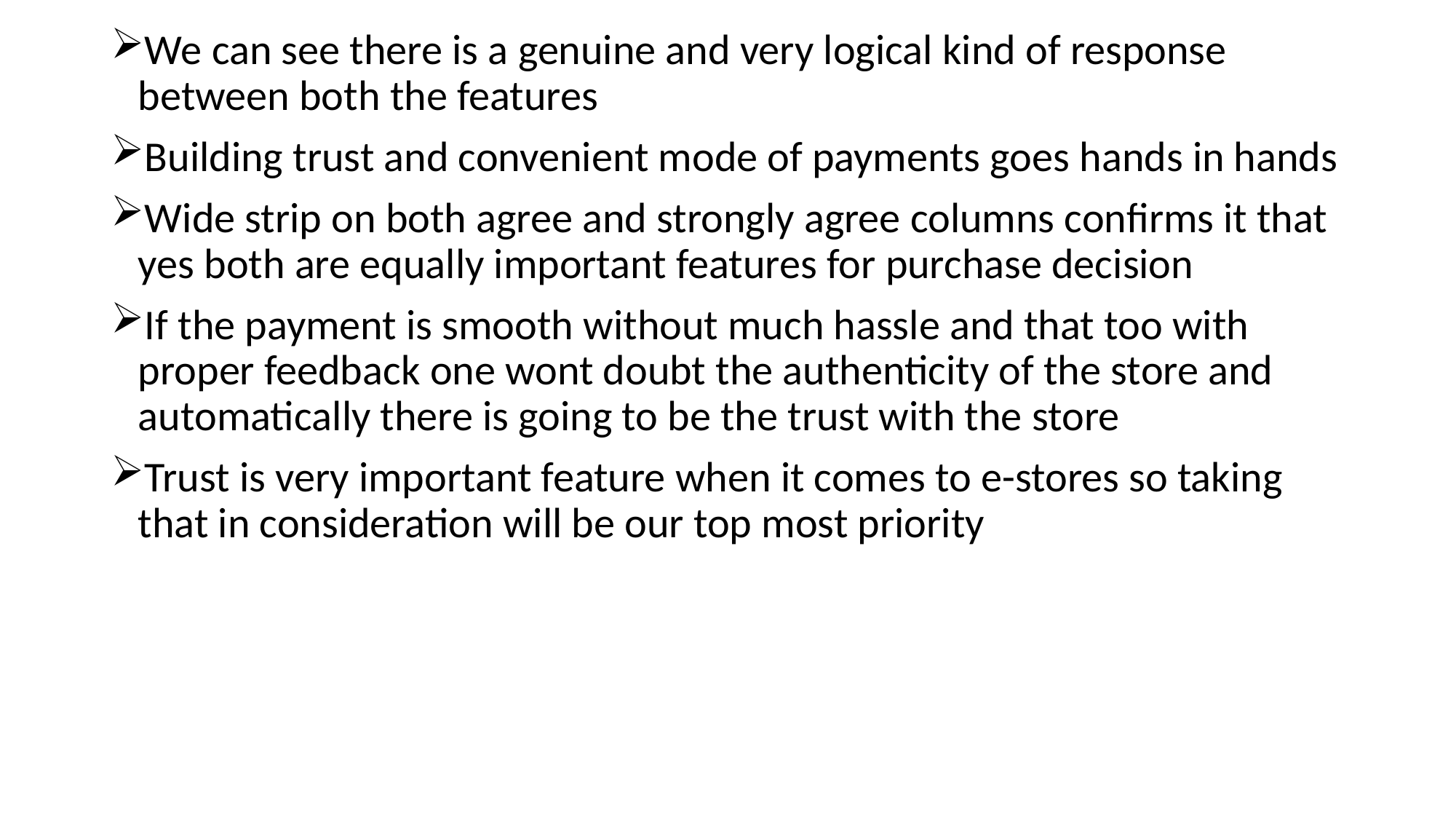

We can see there is a genuine and very logical kind of response between both the features
Building trust and convenient mode of payments goes hands in hands
Wide strip on both agree and strongly agree columns confirms it that yes both are equally important features for purchase decision
If the payment is smooth without much hassle and that too with proper feedback one wont doubt the authenticity of the store and automatically there is going to be the trust with the store
Trust is very important feature when it comes to e-stores so taking that in consideration will be our top most priority